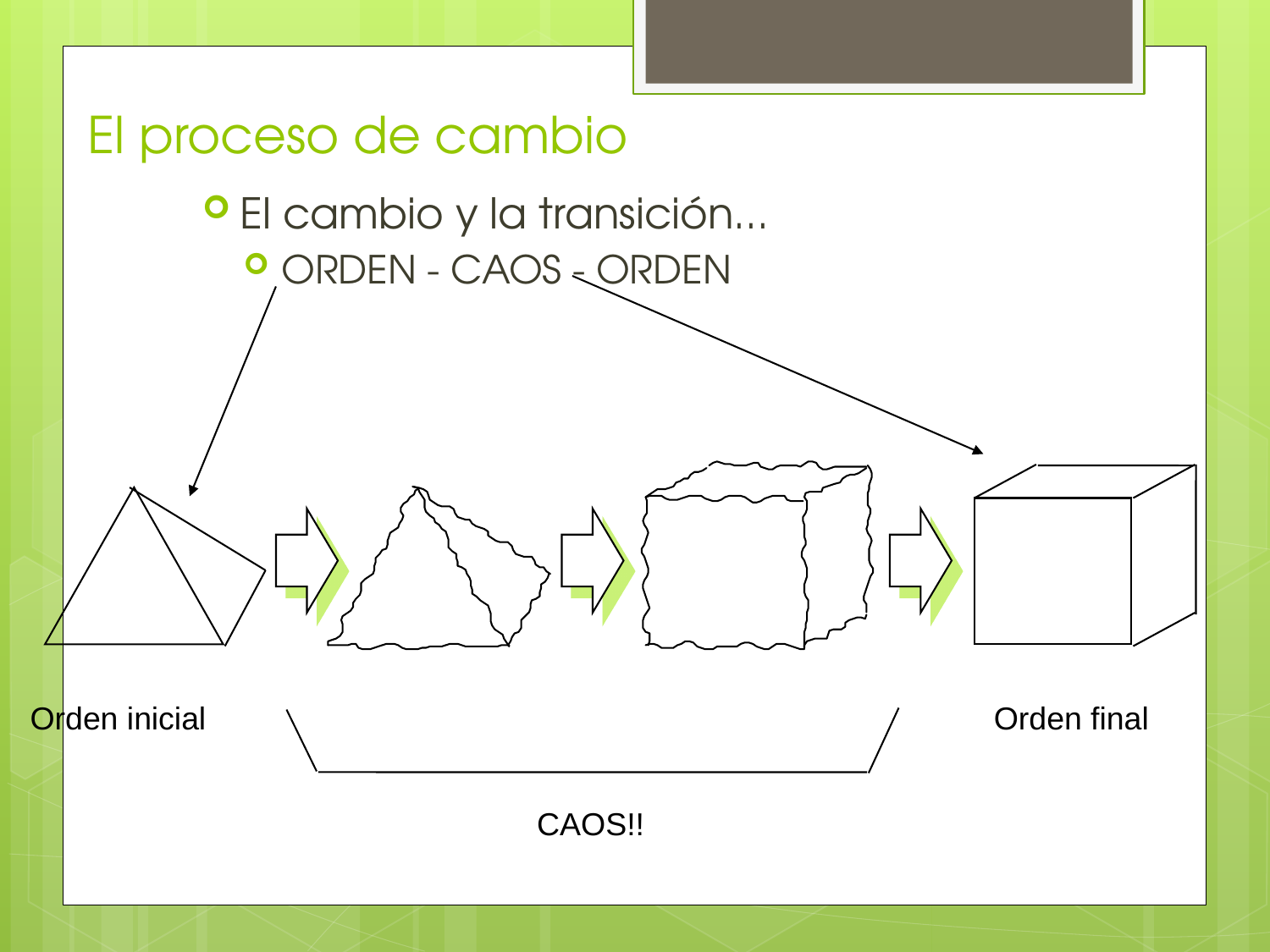

# El proceso de cambio
El cambio y la transición...
ORDEN - CAOS - ORDEN

Orden inicial
Orden final

CAOS!!